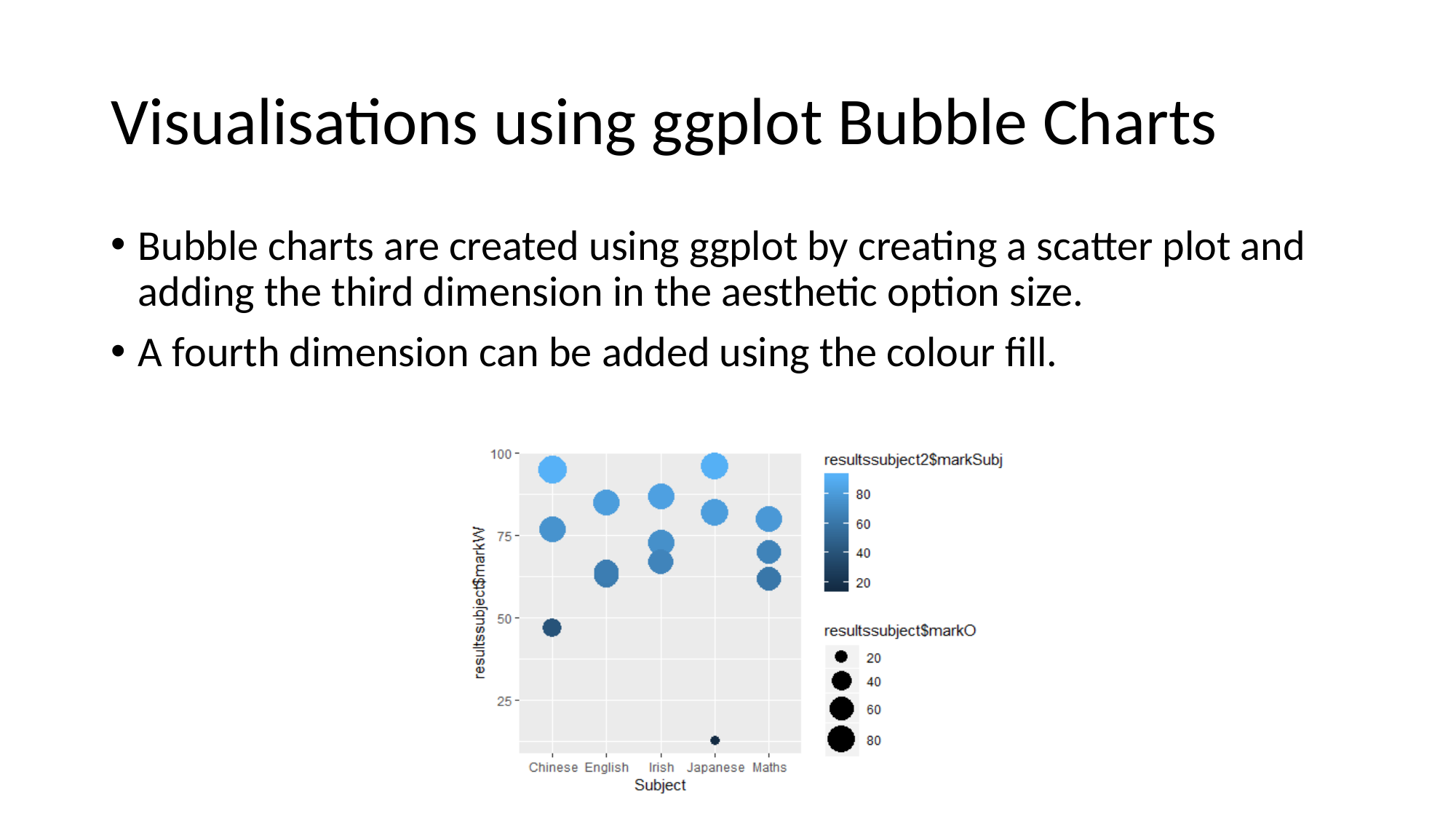

# Visualisations using ggplot Bubble Charts
Bubble charts are created using ggplot by creating a scatter plot and adding the third dimension in the aesthetic option size.
A fourth dimension can be added using the colour fill.